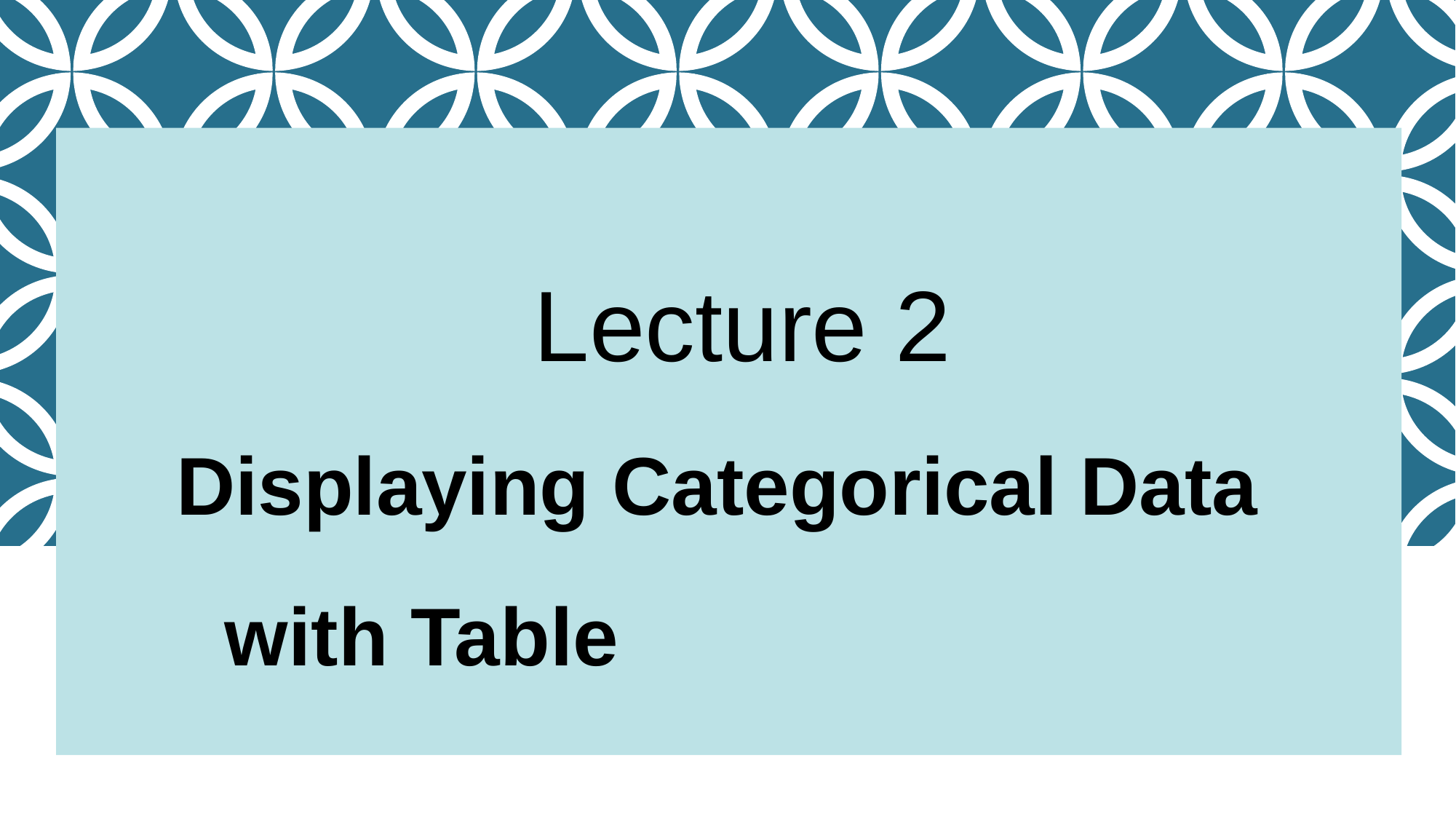

Lecture 2
Displaying Categorical Data
with Table
#